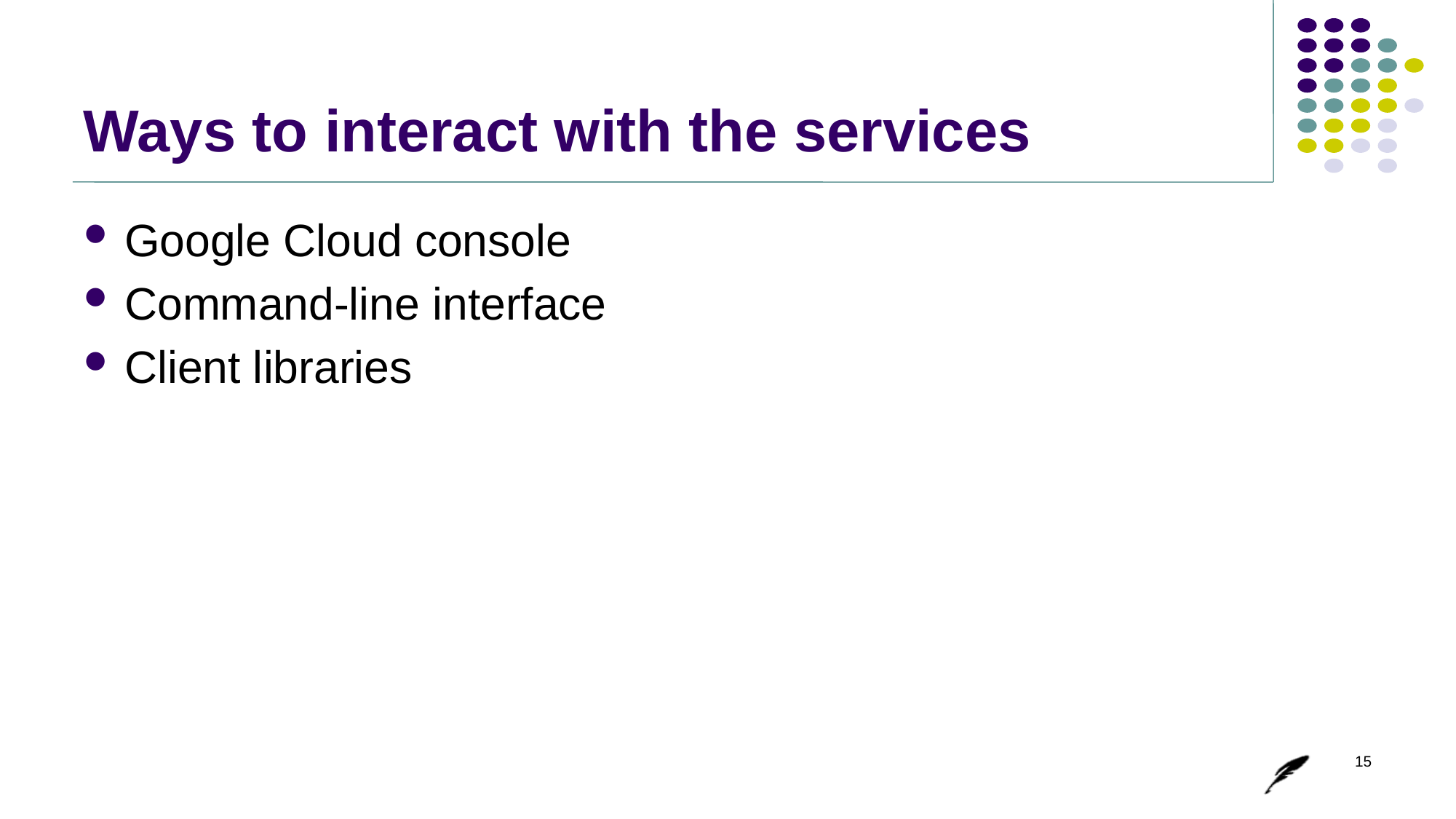

# Ways to interact with the services
Google Cloud console
Command-line interface
Client libraries
15